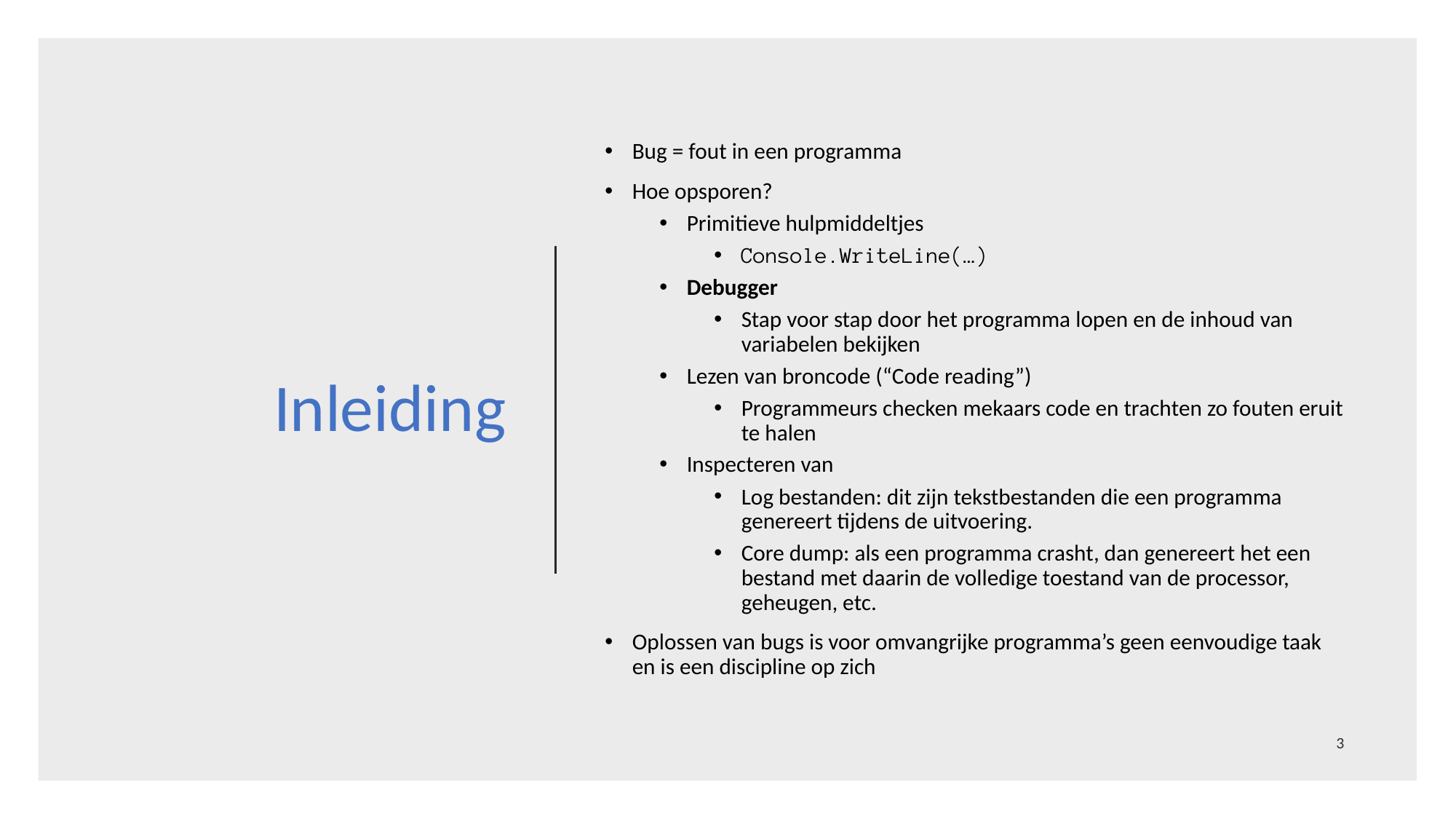

# Inleiding
Bug = fout in een programma
Hoe opsporen?
Primitieve hulpmiddeltjes
Console.WriteLine(…)
Debugger
Stap voor stap door het programma lopen en de inhoud van variabelen bekijken
Lezen van broncode (“Code reading”)
Programmeurs checken mekaars code en trachten zo fouten eruit te halen
Inspecteren van
Log bestanden: dit zijn tekstbestanden die een programma genereert tijdens de uitvoering.
Core dump: als een programma crasht, dan genereert het een bestand met daarin de volledige toestand van de processor, geheugen, etc.
Oplossen van bugs is voor omvangrijke programma’s geen eenvoudige taak en is een discipline op zich
3